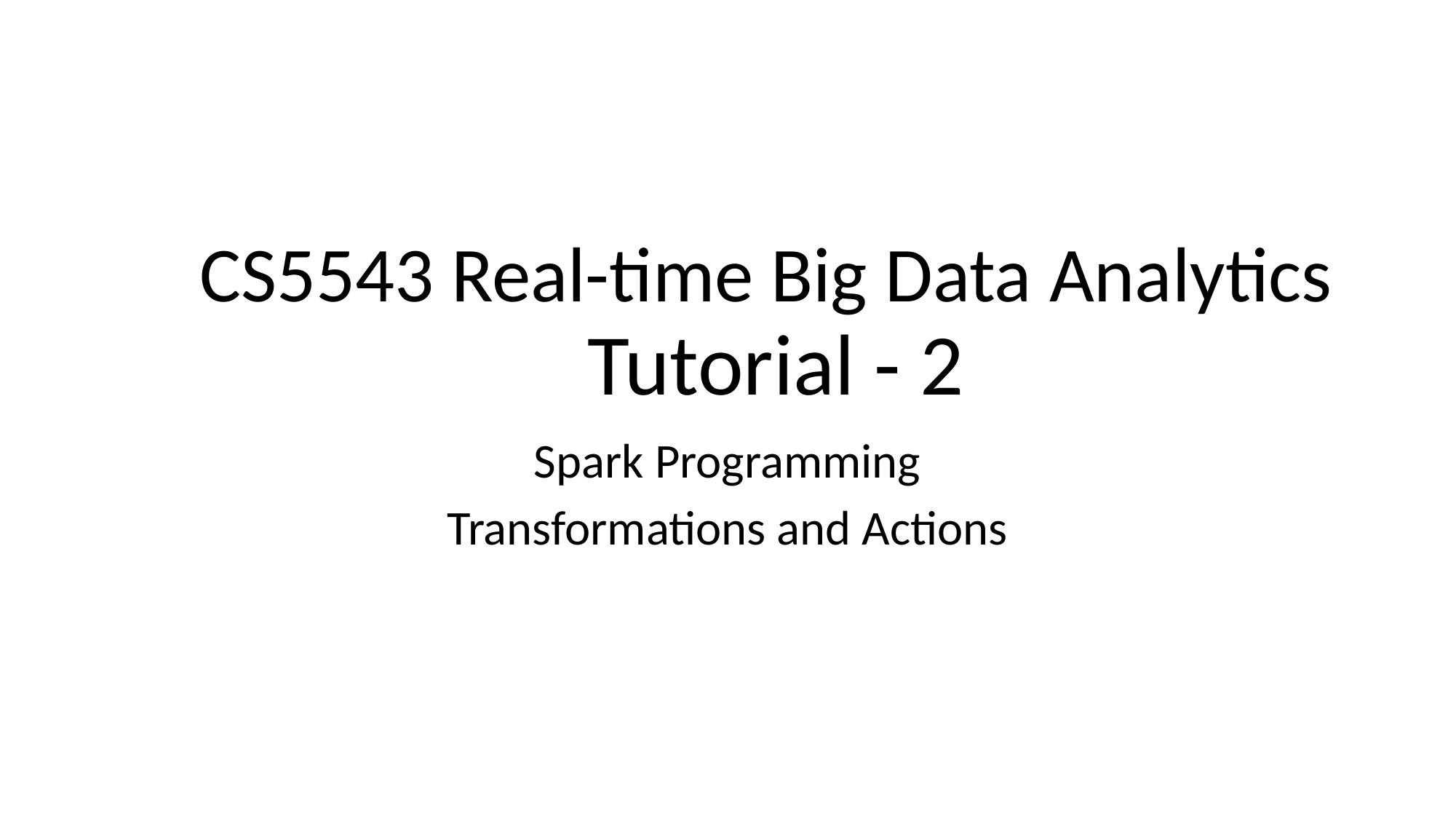

# CS5543 Real-time Big Data Analytics Tutorial - 2
Spark Programming
Transformations and Actions